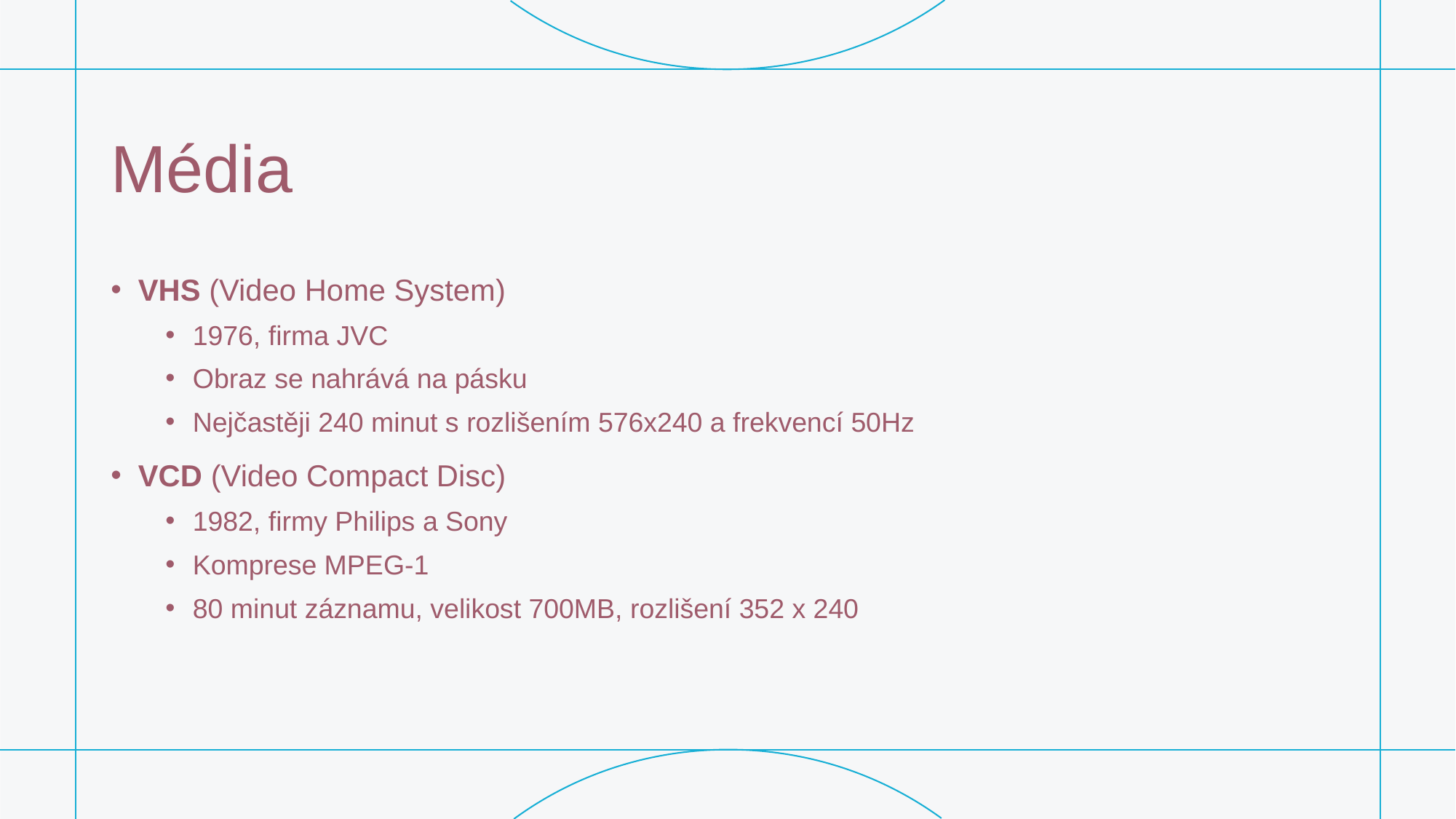

# Média
VHS (Video Home System)
1976, firma JVC
Obraz se nahrává na pásku
Nejčastěji 240 minut s rozlišením 576x240 a frekvencí 50Hz
VCD (Video Compact Disc)
1982, firmy Philips a Sony
Komprese MPEG-1
80 minut záznamu, velikost 700MB, rozlišení 352 x 240